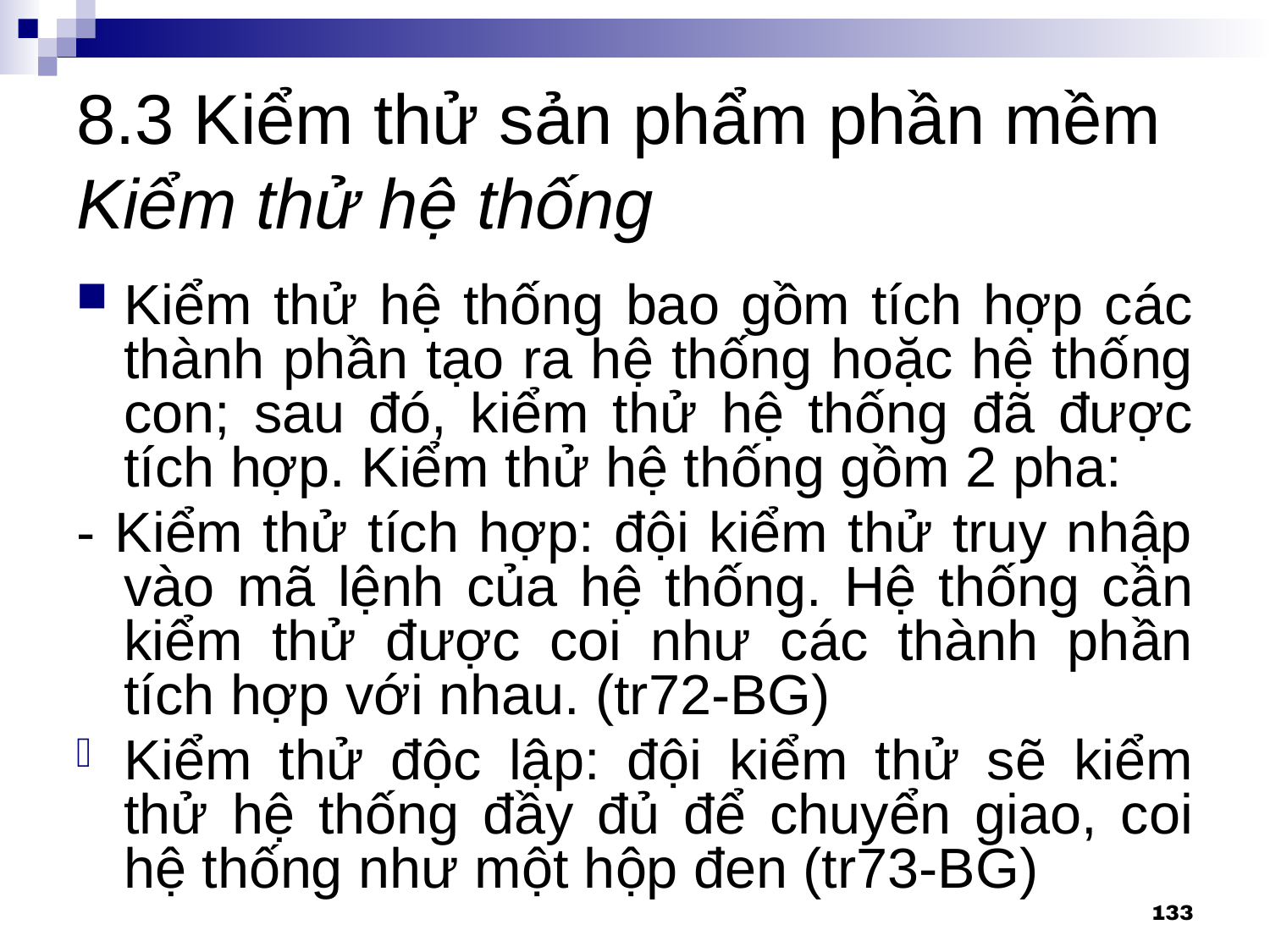

# 8.3 Kiểm thử sản phẩm phần mềm Kiểm thử hệ thống
Kiểm thử hệ thống bao gồm tích hợp các thành phần tạo ra hệ thống hoặc hệ thống con; sau đó, kiểm thử hệ thống đã được tích hợp. Kiểm thử hệ thống gồm 2 pha:
- Kiểm thử tích hợp: đội kiểm thử truy nhập vào mã lệnh của hệ thống. Hệ thống cần kiểm thử được coi như các thành phần tích hợp với nhau. (tr72-BG)
Kiểm thử độc lập: đội kiểm thử sẽ kiểm thử hệ thống đầy đủ để chuyển giao, coi hệ thống như một hộp đen (tr73-BG)
133